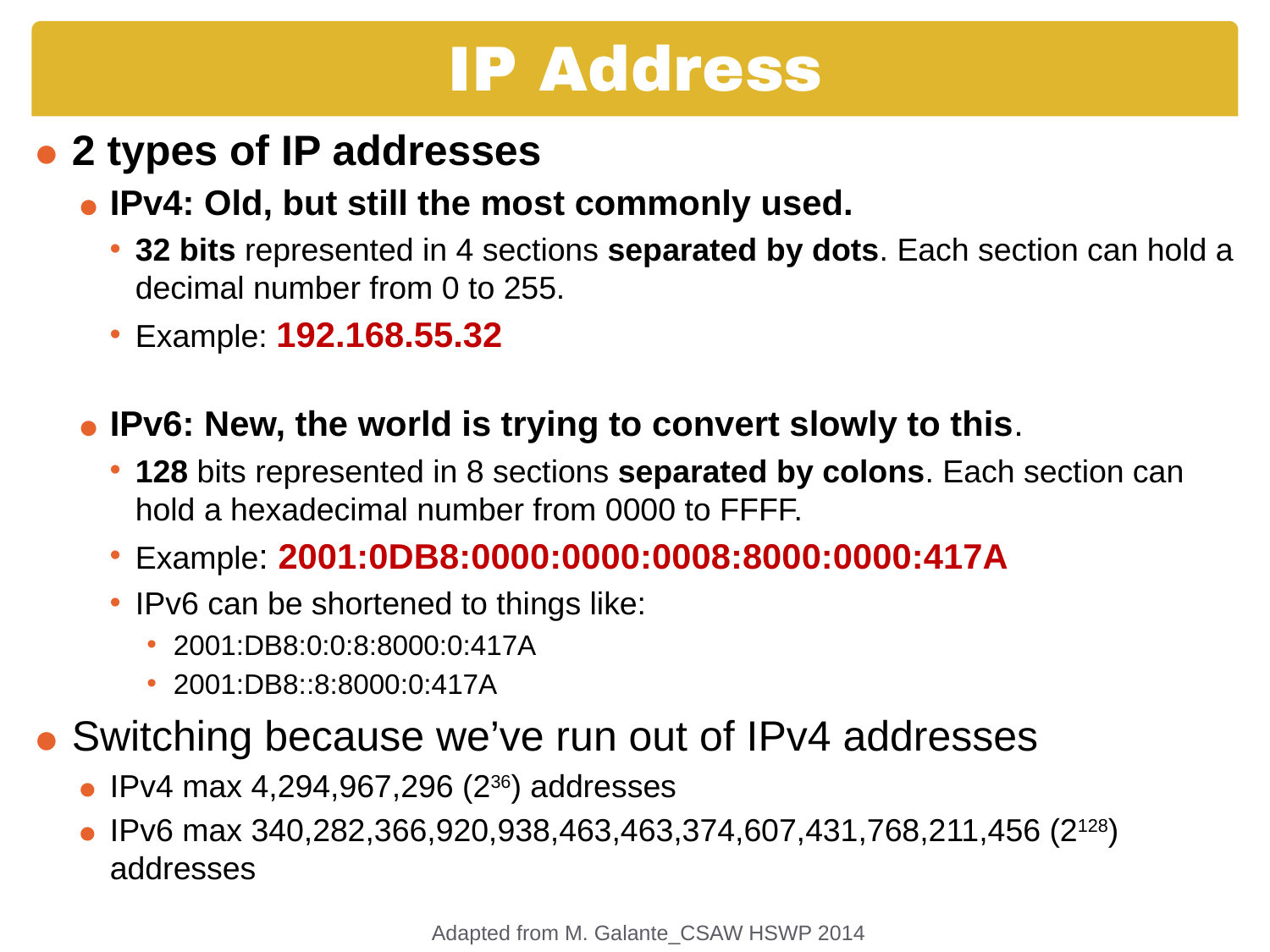

# IP Address
2 types of IP addresses
IPv4: Old, but still the most commonly used.
32 bits represented in 4 sections separated by dots. Each section can hold a decimal number from 0 to 255.
Example: 192.168.55.32

IPv6: New, the world is trying to convert slowly to this.
128 bits represented in 8 sections separated by colons. Each section can hold a hexadecimal number from 0000 to FFFF.
Example: 2001:0DB8:0000:0000:0008:8000:0000:417A
IPv6 can be shortened to things like:
2001:DB8:0:0:8:8000:0:417A
2001:DB8::8:8000:0:417A
Switching because we’ve run out of IPv4 addresses
IPv4 max 4,294,967,296 (236) addresses
IPv6 max 340,282,366,920,938,463,463,374,607,431,768,211,456 (2128) addresses

Adapted from M. Galante_CSAW HSWP 2014